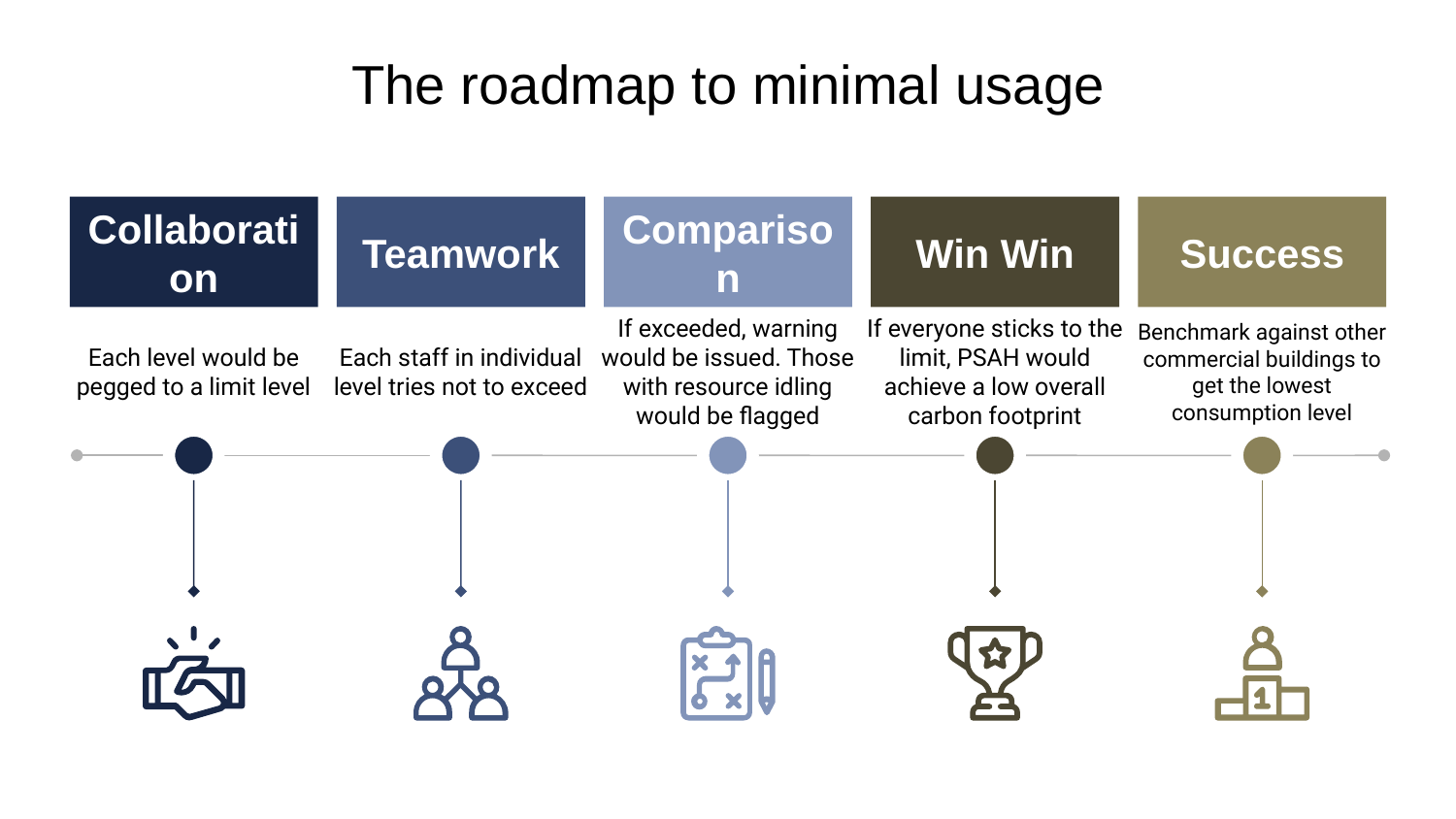

# The roadmap to minimal usage

Collaboration
Each level would be pegged to a limit level

Teamwork
Each staff in individual level tries not to exceed

Comparison
If exceeded, warning would be issued. Those with resource idling would be flagged

Win Win
If everyone sticks to the limit, PSAH would achieve a low overall carbon footprint

Success
Benchmark against other commercial buildings to get the lowest consumption level